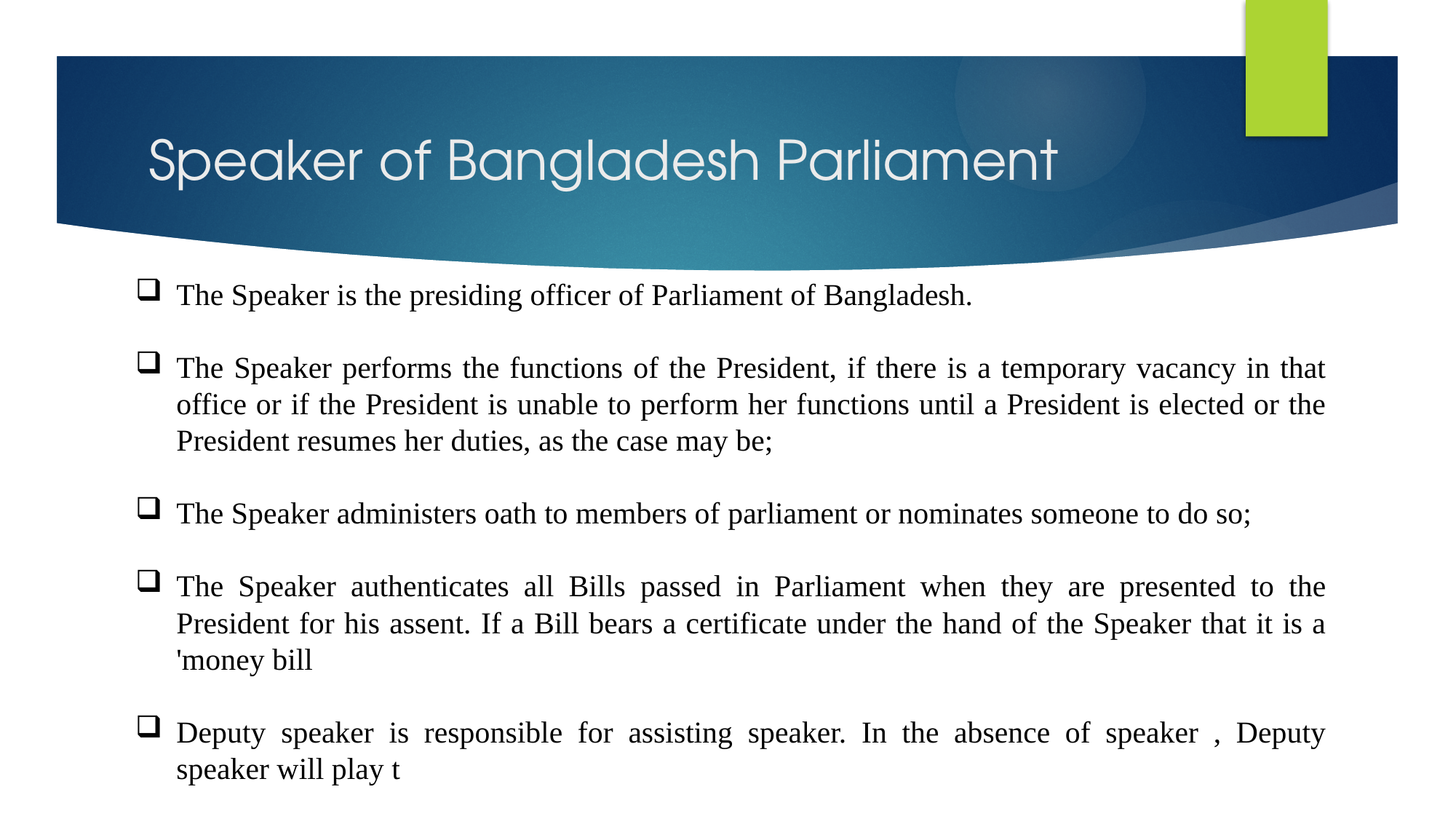

# Speaker of Bangladesh Parliament
The Speaker is the presiding officer of Parliament of Bangladesh.

The Speaker performs the functions of the President, if there is a temporary vacancy in that office or if the President is unable to perform her functions until a President is elected or the President resumes her duties, as the case may be;

The Speaker administers oath to members of parliament or nominates someone to do so;

The Speaker authenticates all Bills passed in Parliament when they are presented to the President for his assent. If a Bill bears a certificate under the hand of the Speaker that it is a 'money bill

Deputy speaker is responsible for assisting speaker. In the absence of speaker , Deputy speaker will play t